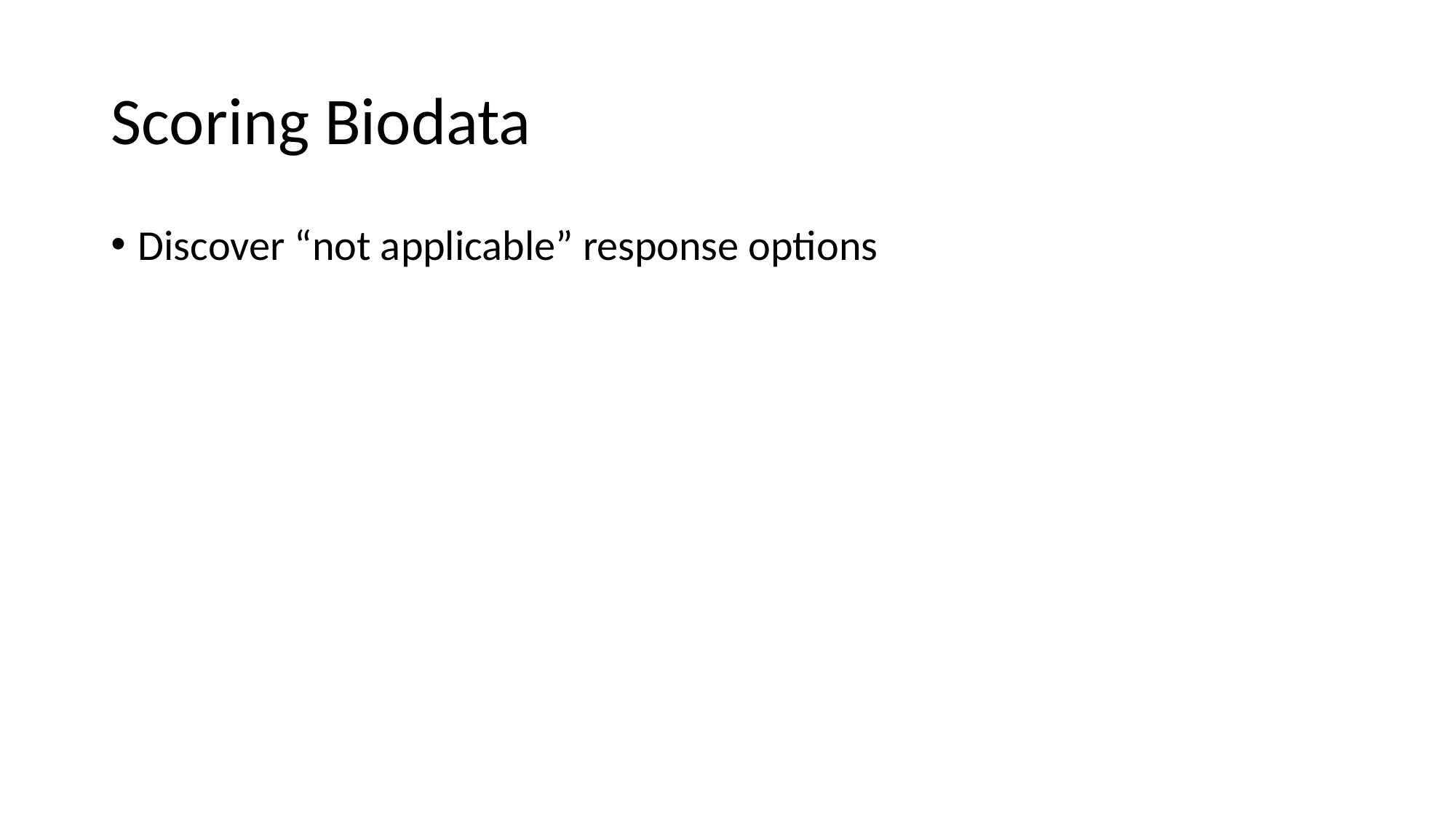

# Scoring Biodata
Discover “not applicable” response options